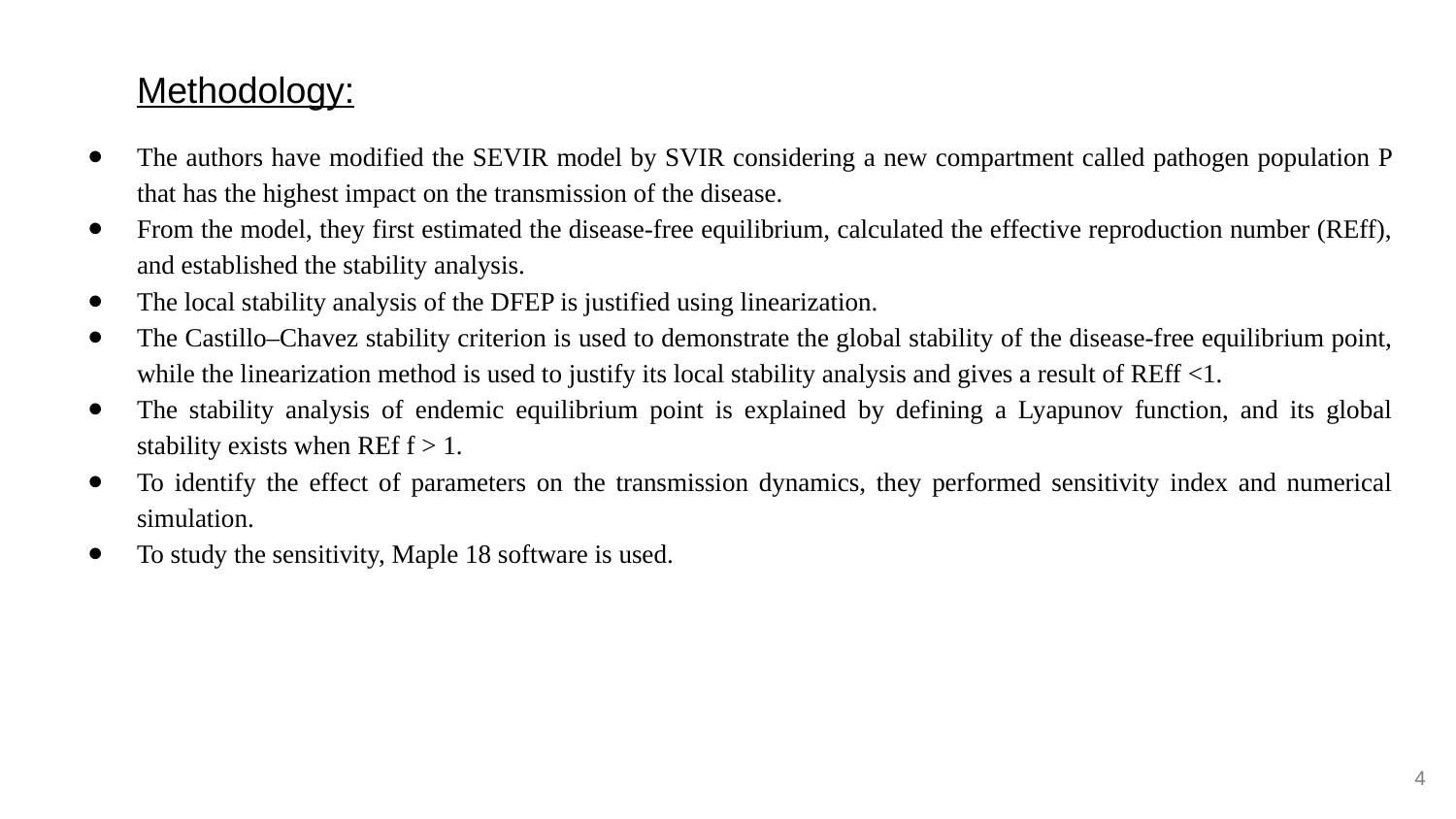

Methodology:
The authors have modified the SEVIR model by SVIR considering a new compartment called pathogen population P that has the highest impact on the transmission of the disease.
From the model, they first estimated the disease-free equilibrium, calculated the effective reproduction number (REff), and established the stability analysis.
The local stability analysis of the DFEP is justified using linearization.
The Castillo–Chavez stability criterion is used to demonstrate the global stability of the disease-free equilibrium point, while the linearization method is used to justify its local stability analysis and gives a result of REff <1.
The stability analysis of endemic equilibrium point is explained by defining a Lyapunov function, and its global stability exists when REf f > 1.
To identify the effect of parameters on the transmission dynamics, they performed sensitivity index and numerical simulation.
To study the sensitivity, Maple 18 software is used.
4